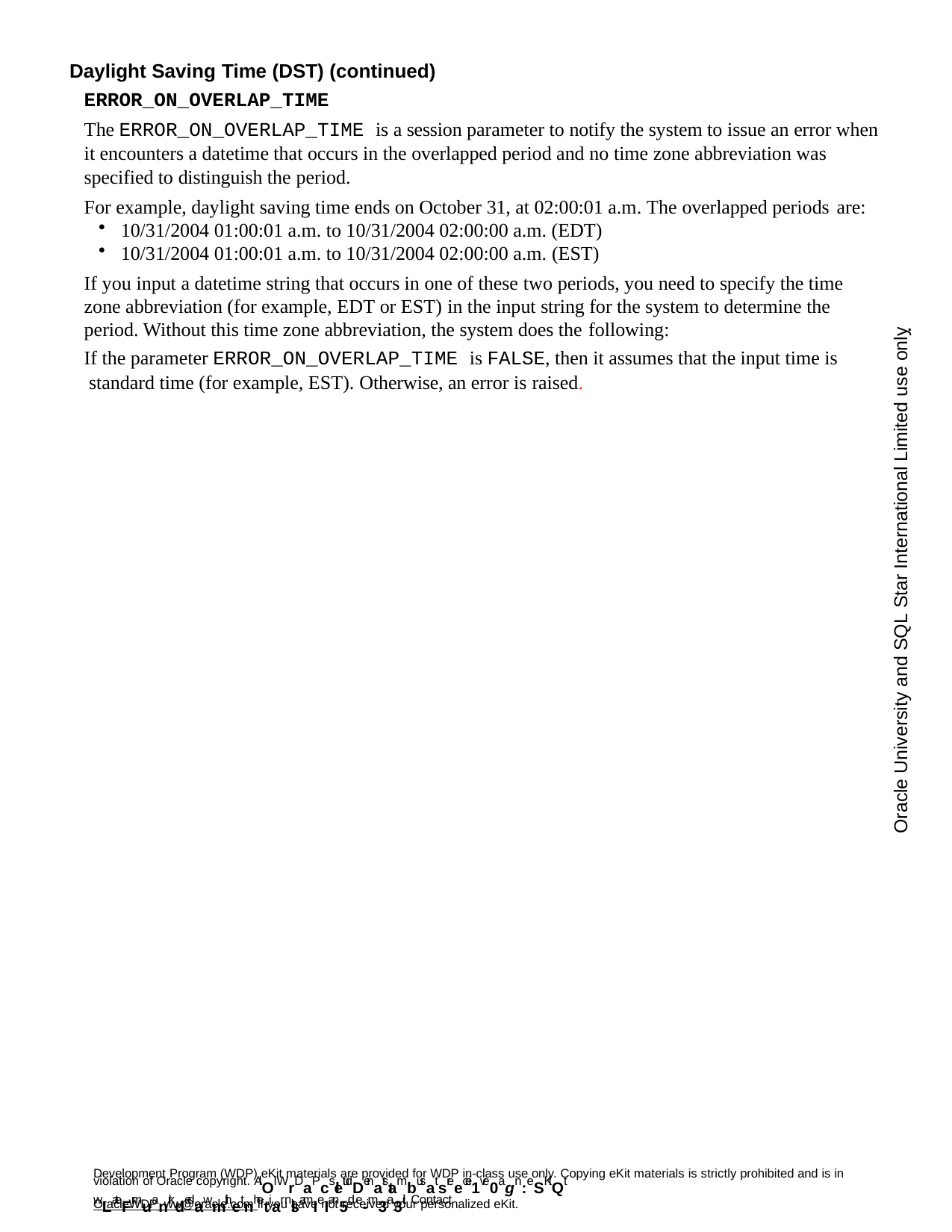

Daylight Saving Time (DST) (continued)
ERROR_ON_OVERLAP_TIME
The ERROR_ON_OVERLAP_TIME is a session parameter to notify the system to issue an error when  it encounters a datetime that occurs in the overlapped period and no time zone abbreviation was  specified to distinguish the period.
For example, daylight saving time ends on October 31, at 02:00:01 a.m. The overlapped periods are:
10/31/2004 01:00:01 a.m. to 10/31/2004 02:00:00 a.m. (EDT)
10/31/2004 01:00:01 a.m. to 10/31/2004 02:00:00 a.m. (EST)
If you input a datetime string that occurs in one of these two periods, you need to specify the time  zone abbreviation (for example, EDT or EST) in the input string for the system to determine the  period. Without this time zone abbreviation, the system does the following:
If the parameter ERROR_ON_OVERLAP_TIME is FALSE, then it assumes that the input time is  standard time (for example, EST). Otherwise, an error is raised.
Oracle University and SQL Star International Limited use onlyฺ
Development Program (WDP) eKit materials are provided for WDP in-class use only. Copying eKit materials is strictly prohibited and is in
violation of Oracle copyright. AlOl WrDaPcsletudDenatstambusat sreecei1ve0agn:eSKiQt wLateFrmuanrkdedawmithetnhetiar nlsamIeI an5d e-m3a3il. Contact
OracleWDP_ww@oracle.com if you have not received your personalized eKit.